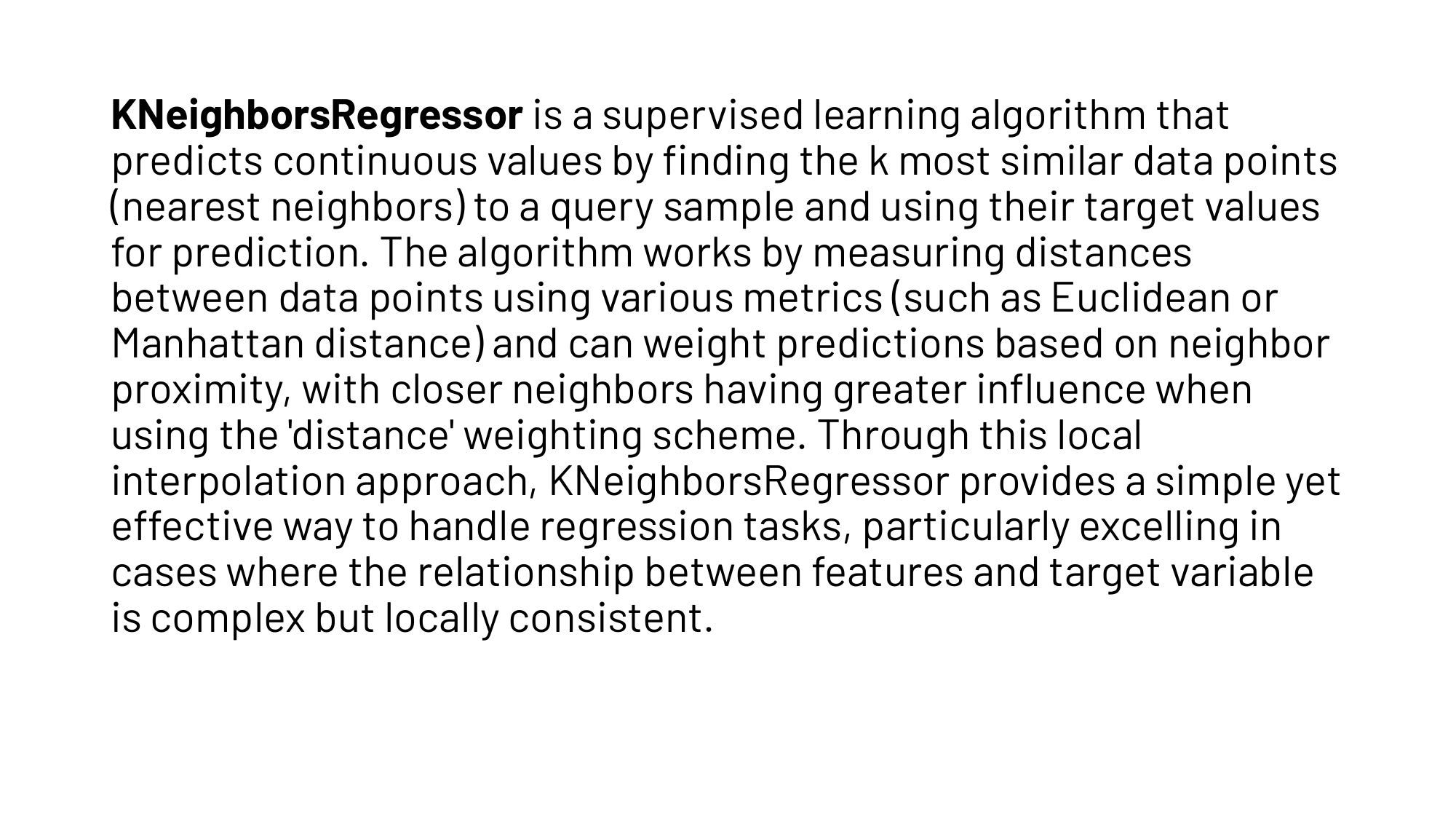

KNeighborsRegressor is a supervised learning algorithm that predicts continuous values by finding the k most similar data points (nearest neighbors) to a query sample and using their target values for prediction. The algorithm works by measuring distances between data points using various metrics (such as Euclidean or Manhattan distance) and can weight predictions based on neighbor proximity, with closer neighbors having greater influence when using the 'distance' weighting scheme. Through this local interpolation approach, KNeighborsRegressor provides a simple yet effective way to handle regression tasks, particularly excelling in cases where the relationship between features and target variable is complex but locally consistent.